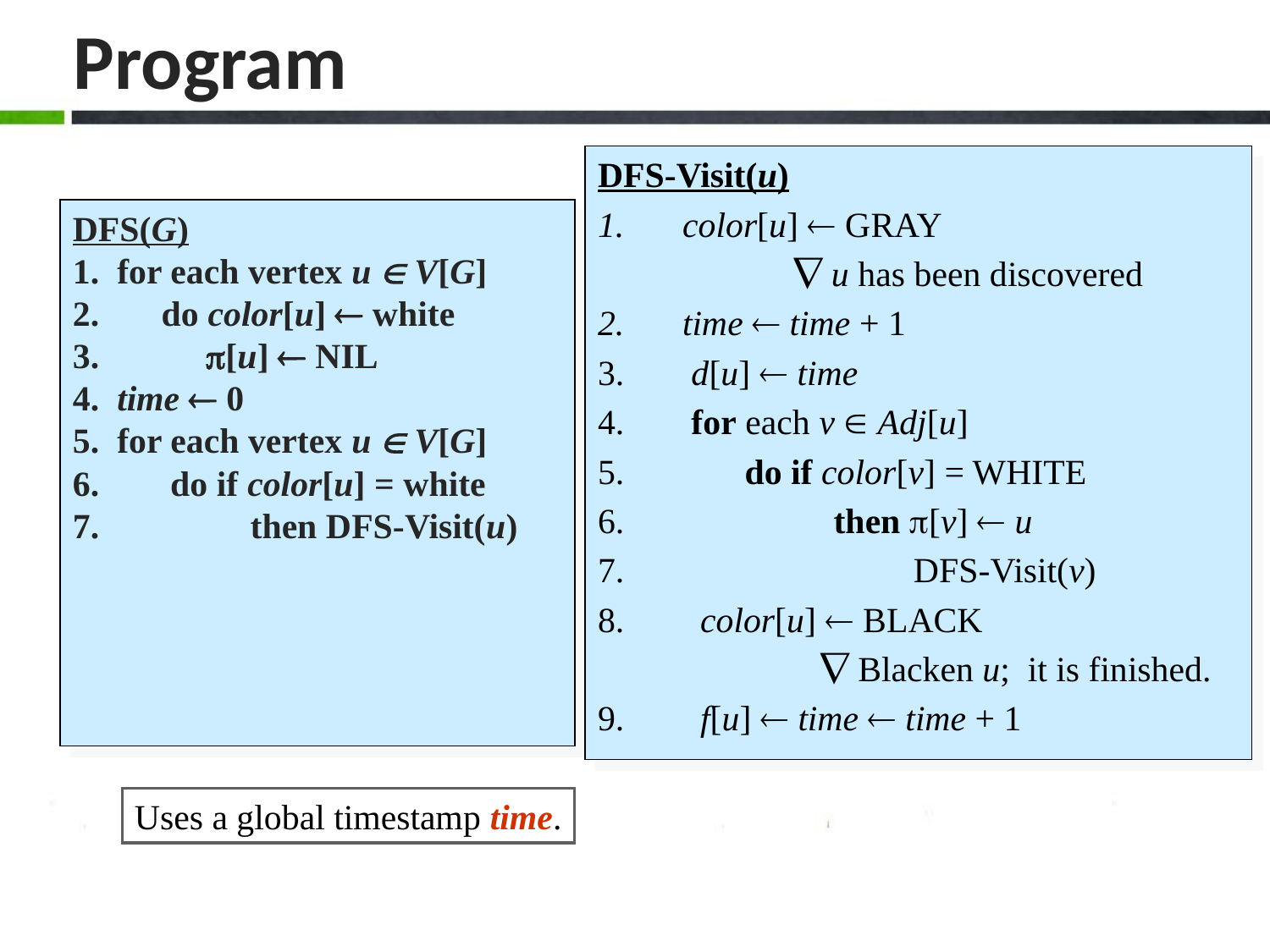

# Program
DFS-Visit(u)
color[u] ← GRAY
                      ∇ u has been discovered
time ← time + 1
 d[u] ← time
 for each v ∈ Adj[u]
       do if color[v] = WHITE
                 then π[v] ← u
                          DFS-Visit(v)
  color[u] ← BLACK
                         ∇ Blacken u;  it is finished.
  f[u] ← time ← time + 1
DFS(G)
1.  for each vertex u ∈ V[G]
2.       do color[u] ← white
3.            π[u] ← NIL
4.  time ← 0
5.  for each vertex u ∈ V[G]
6.        do if color[u] = white
7.                 then DFS-Visit(u)
Uses a global timestamp time.